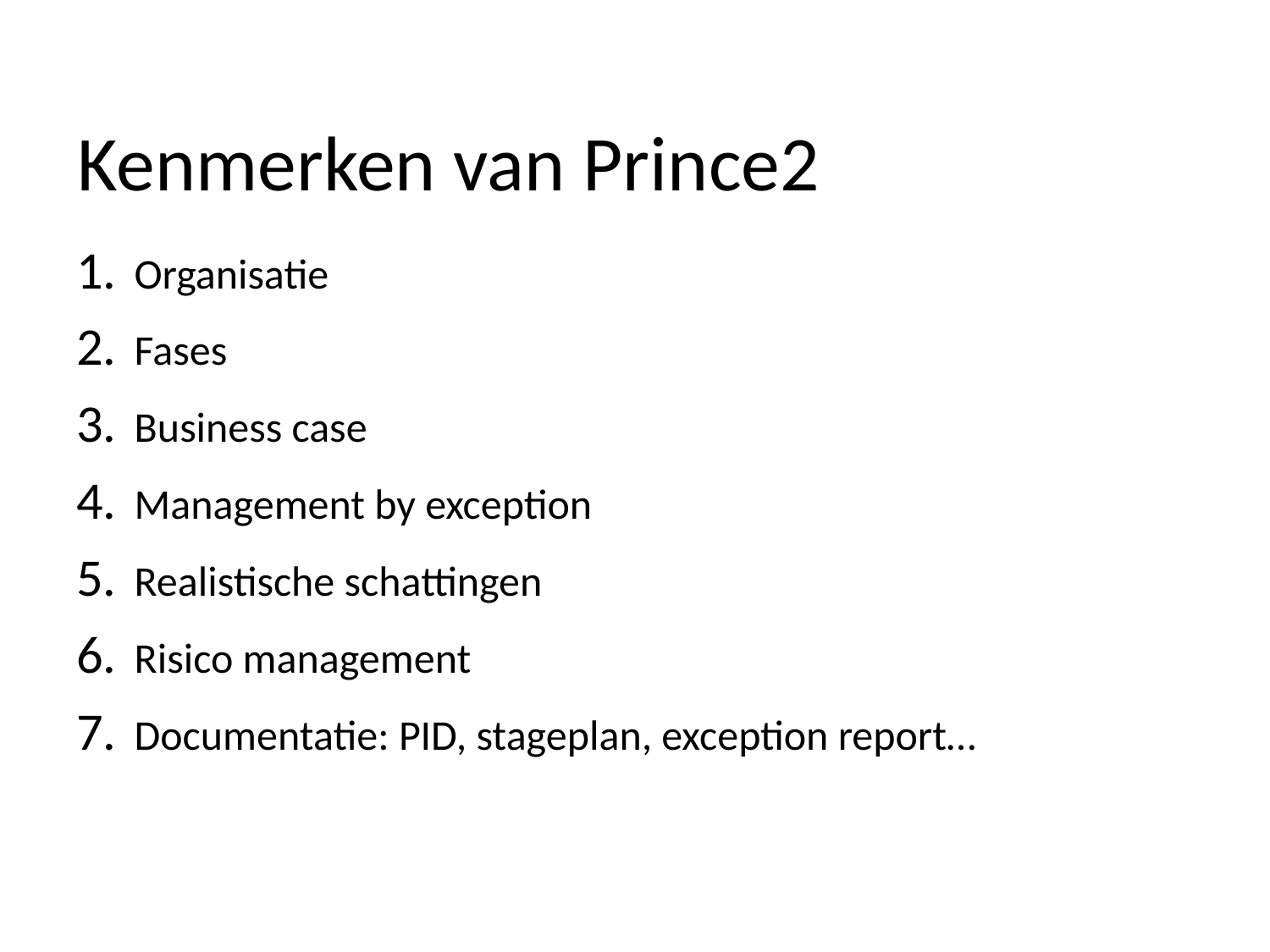

# Kenmerken van Prince2
Organisatie
Fases
Business case
Management by exception
Realistische schattingen
Risico management
Documentatie: PID, stageplan, exception report…